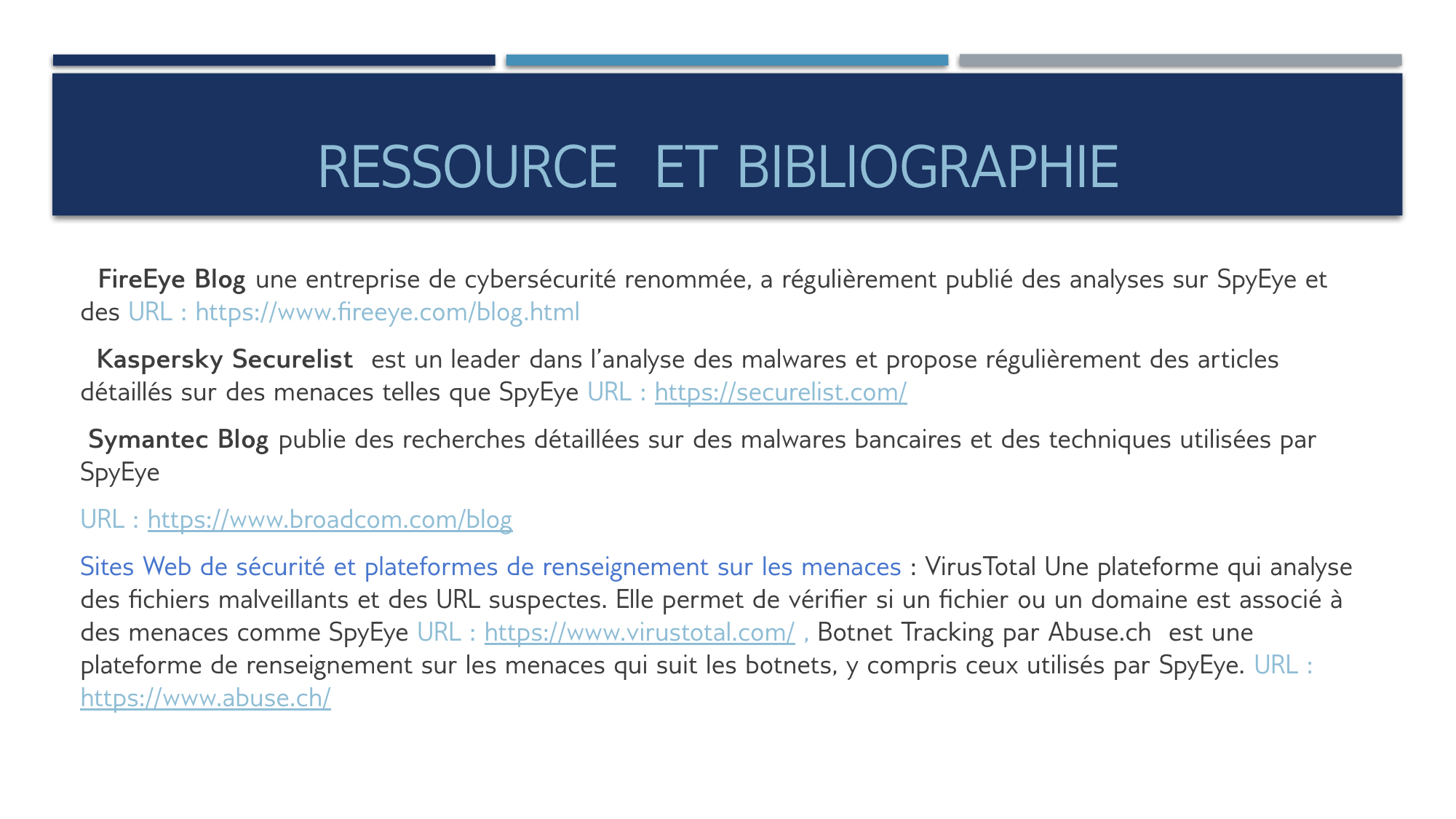

# Ressource  et bibliographie
  FireEye Blog une entreprise de cybersécurité renommée, a régulièrement publié des analyses sur SpyEye et des URL : https://www.fireeye.com/blog.html
  Kaspersky Securelist  est un leader dans l’analyse des malwares et propose régulièrement des articles détaillés sur des menaces telles que SpyEye URL : https://securelist.com/
 Symantec Blog publie des recherches détaillées sur des malwares bancaires et des techniques utilisées par SpyEye
URL : https://www.broadcom.com/blog
Sites Web de sécurité et plateformes de renseignement sur les menaces : VirusTotal Une plateforme qui analyse des fichiers malveillants et des URL suspectes. Elle permet de vérifier si un fichier ou un domaine est associé à des menaces comme SpyEye URL : https://www.virustotal.com/ , Botnet Tracking par Abuse.ch  est une plateforme de renseignement sur les menaces qui suit les botnets, y compris ceux utilisés par SpyEye. URL : https://www.abuse.ch/